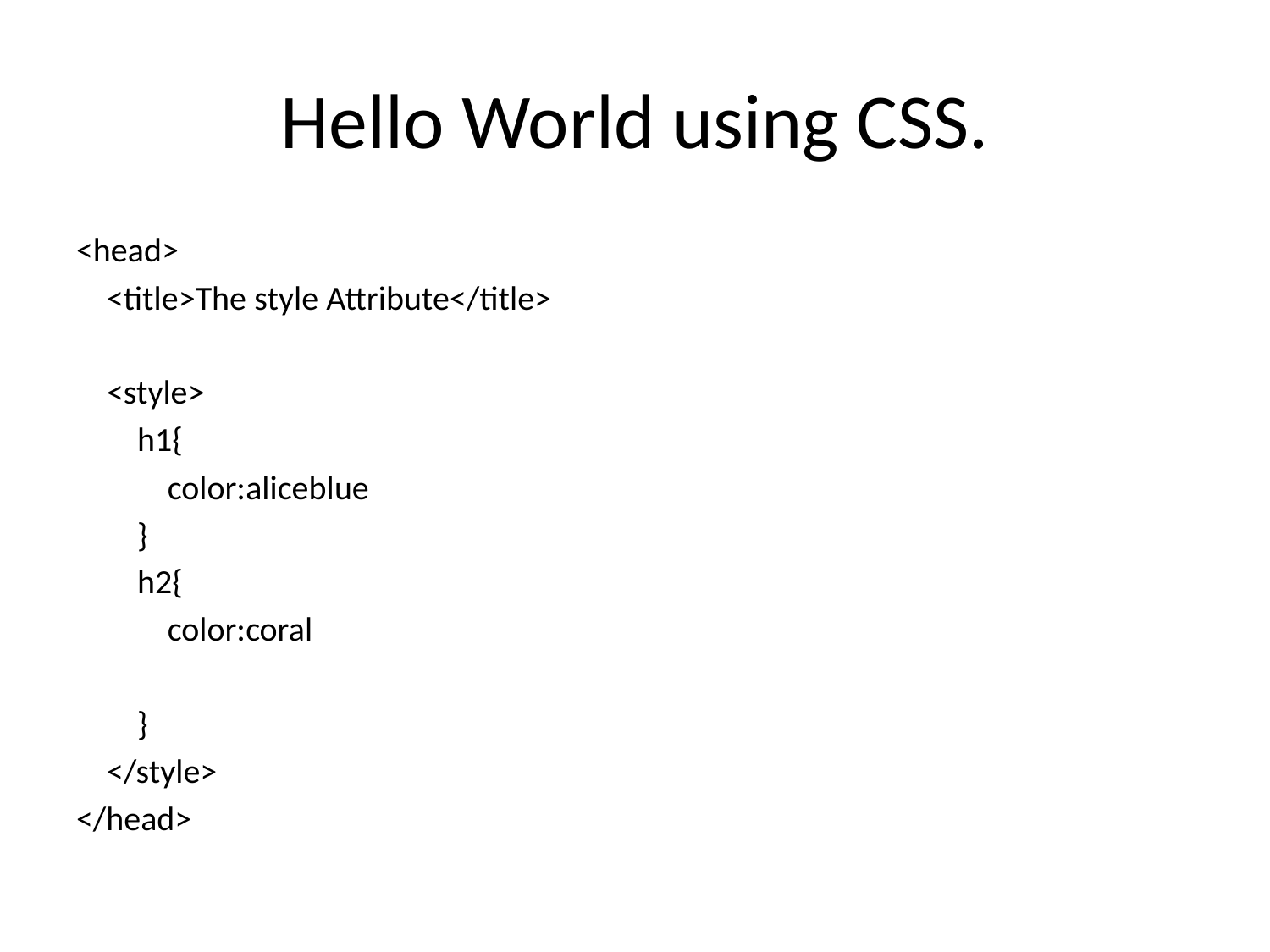

# Hello World using CSS.
<head>
    <title>The style Attribute</title>

    <style>
        h1{
            color:aliceblue
        }
        h2{
            color:coral

        }
    </style>
</head>